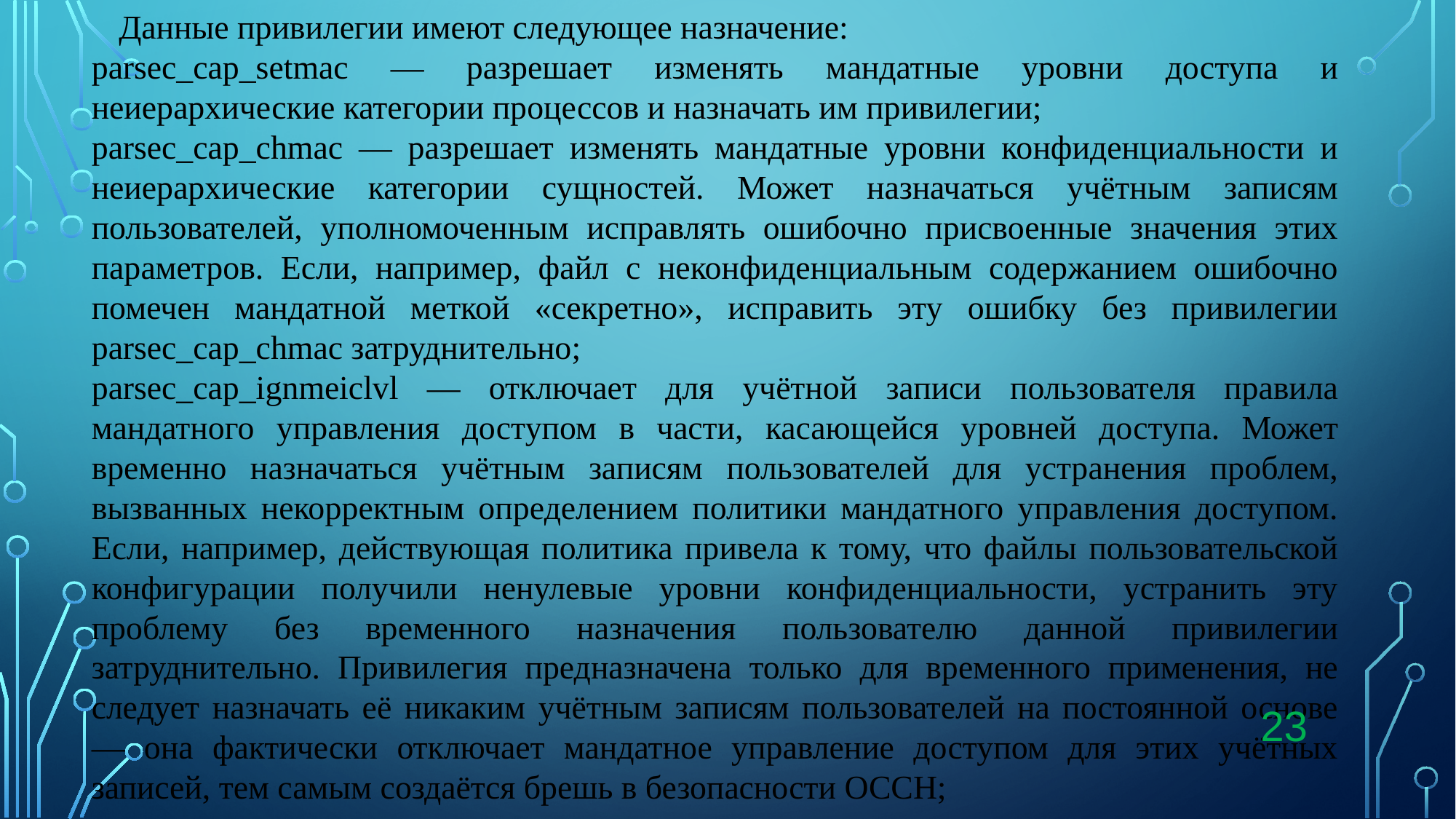

Данные привилегии имеют следующее назначение:
parsec_cap_setmac — разрешает изменять мандатные уровни доступа и неиерархические категории процессов и назначать им привилегии;
parsec_cap_chmac — разрешает изменять мандатные уровни конфиденциальности и неиерархические категории сущностей. Может назначаться учётным записям пользователей, уполномоченным исправлять ошибочно присвоенные значения этих параметров. Если, например, файл с неконфиденциальным содержанием ошибочно помечен мандатной меткой «секретно», исправить эту ошибку без привилегии parsec_cap_chmac затруднительно;
parsec_cap_ignmeiclvl — отключает для учётной записи пользователя правила мандатного управления доступом в части, касающейся уровней доступа. Может временно назначаться учётным записям пользователей для устранения проблем, вызванных некорректным определением политики мандатного управления доступом. Если, например, действующая политика привела к тому, что файлы пользовательской конфигурации получили ненулевые уровни конфиденциальности, устранить эту проблему без временного назначения пользователю данной привилегии затруднительно. Привилегия предназначена только для временного применения, не следует назначать её никаким учётным записям пользователей на постоянной основе — она фактически отключает мандатное управление доступом для этих учётных записей, тем самым создаётся брешь в безопасности ОССН;

23